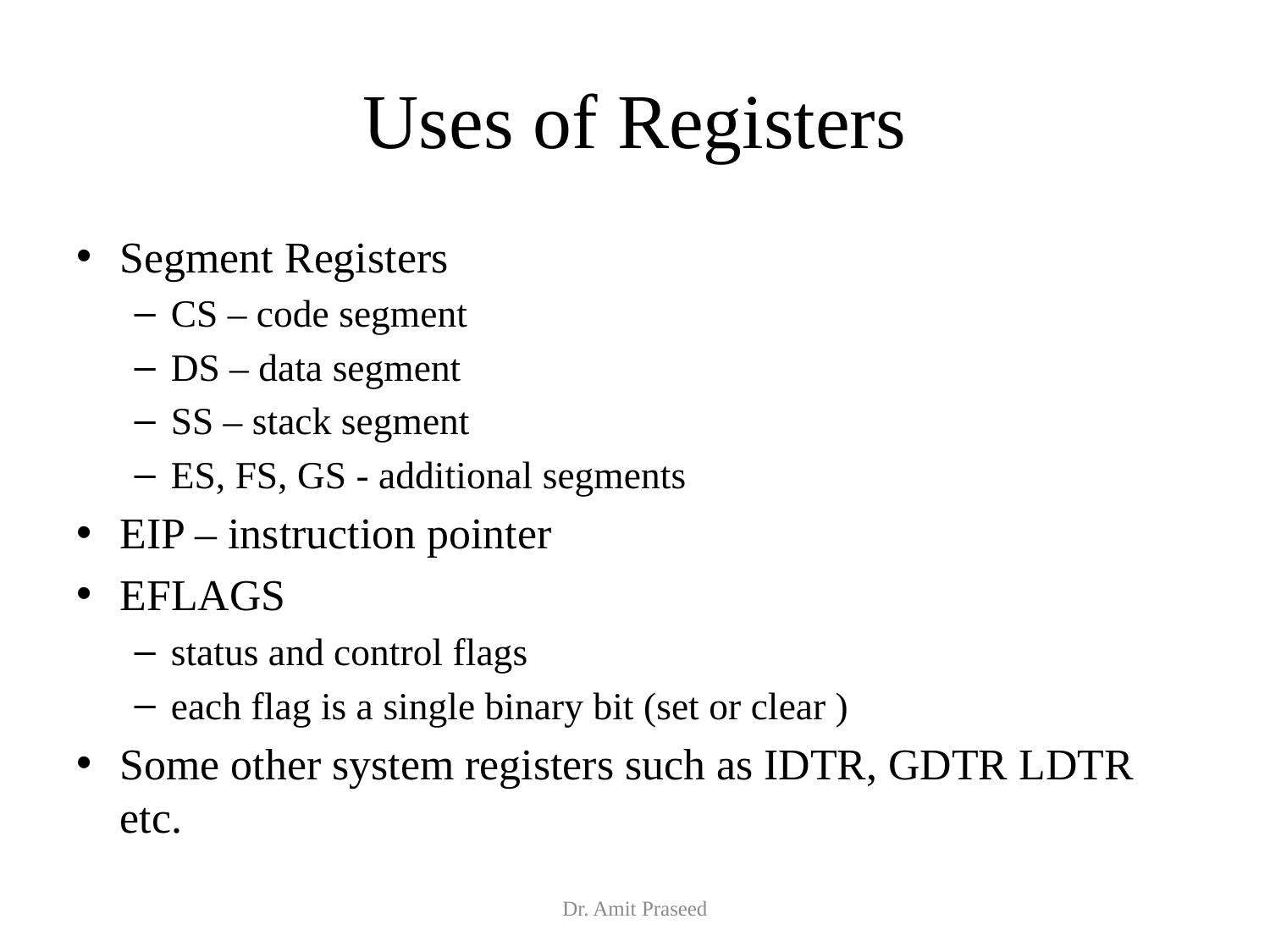

# Uses of Registers
Segment Registers
CS – code segment
DS – data segment
SS – stack segment
ES, FS, GS - additional segments
EIP – instruction pointer
EFLAGS
status and control flags
each flag is a single binary bit (set or clear )
Some other system registers such as IDTR, GDTR LDTR etc.
Dr. Amit Praseed